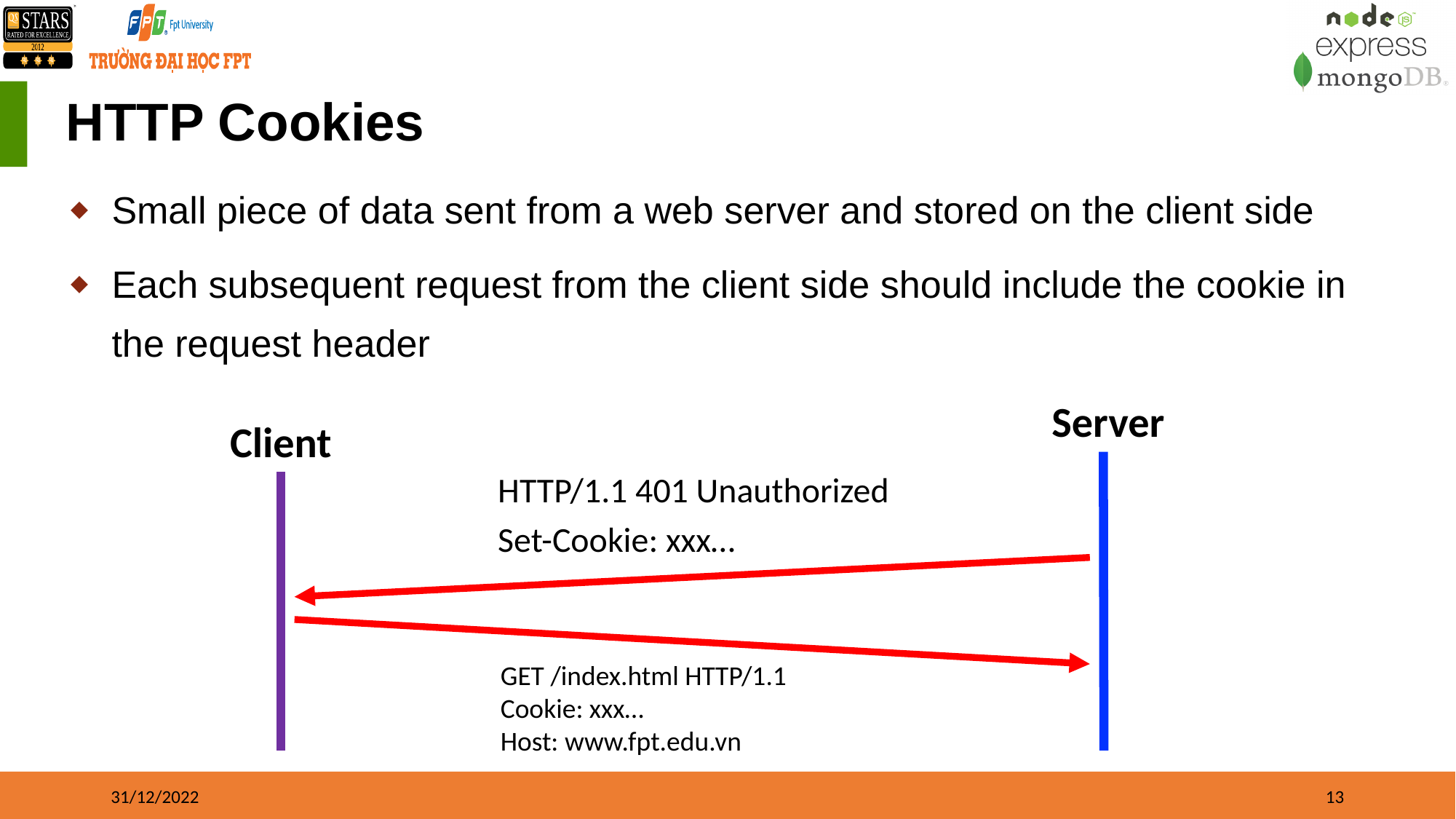

# HTTP Cookies
Small piece of data sent from a web server and stored on the client side
Each subsequent request from the client side should include the cookie in the request header
Server
Client
HTTP/1.1 401 Unauthorized
Set-Cookie: xxx…
GET /index.html HTTP/1.1
Cookie: xxx…
Host: www.fpt.edu.vn
31/12/2022
13